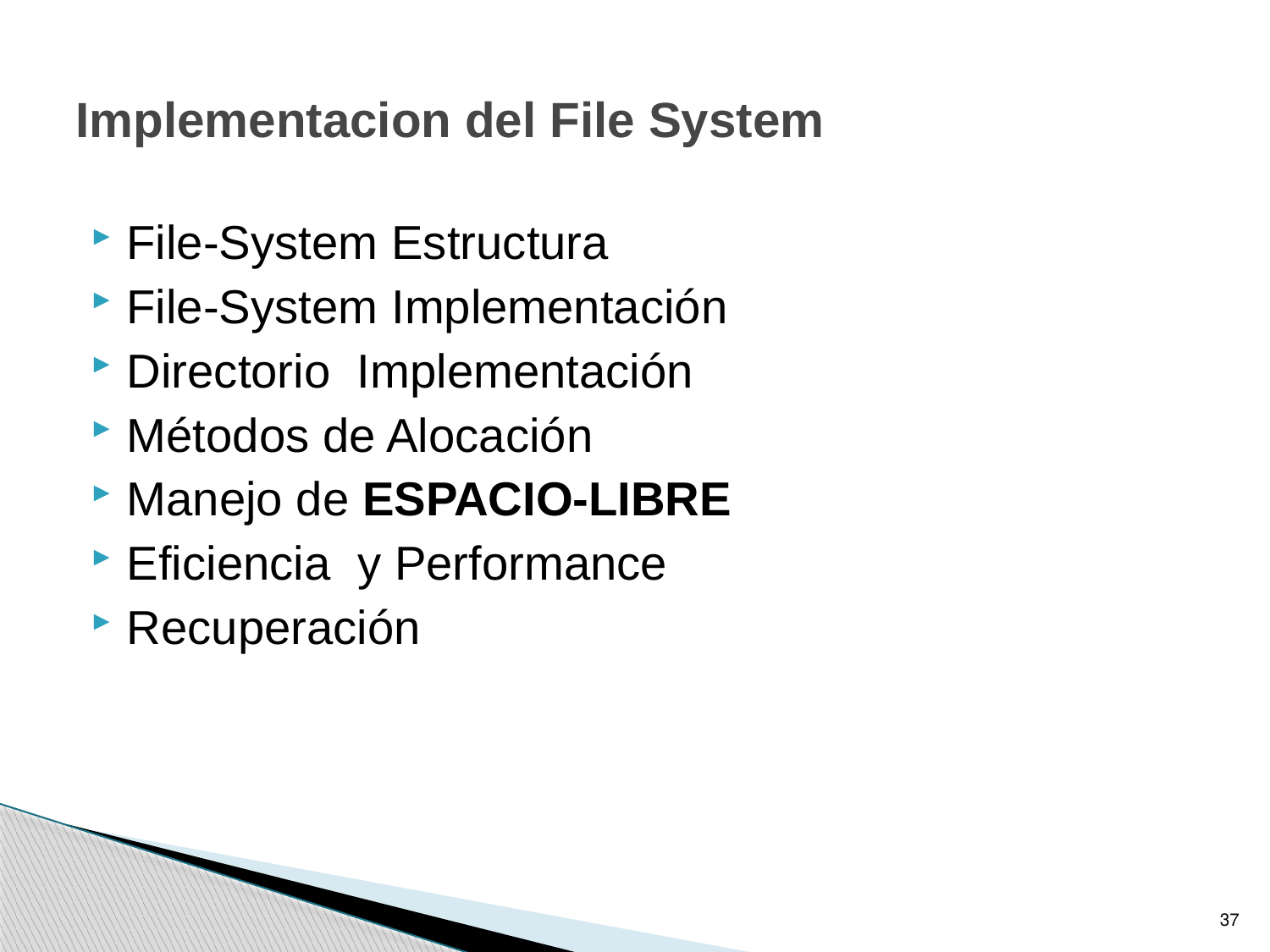

# Implementacion del File System
File-System Estructura
File-System Implementación
Directorio  Implementación
Métodos de Alocación
Manejo de ESPACIO-LIBRE
Eficiencia  y Performance
Recuperación

37